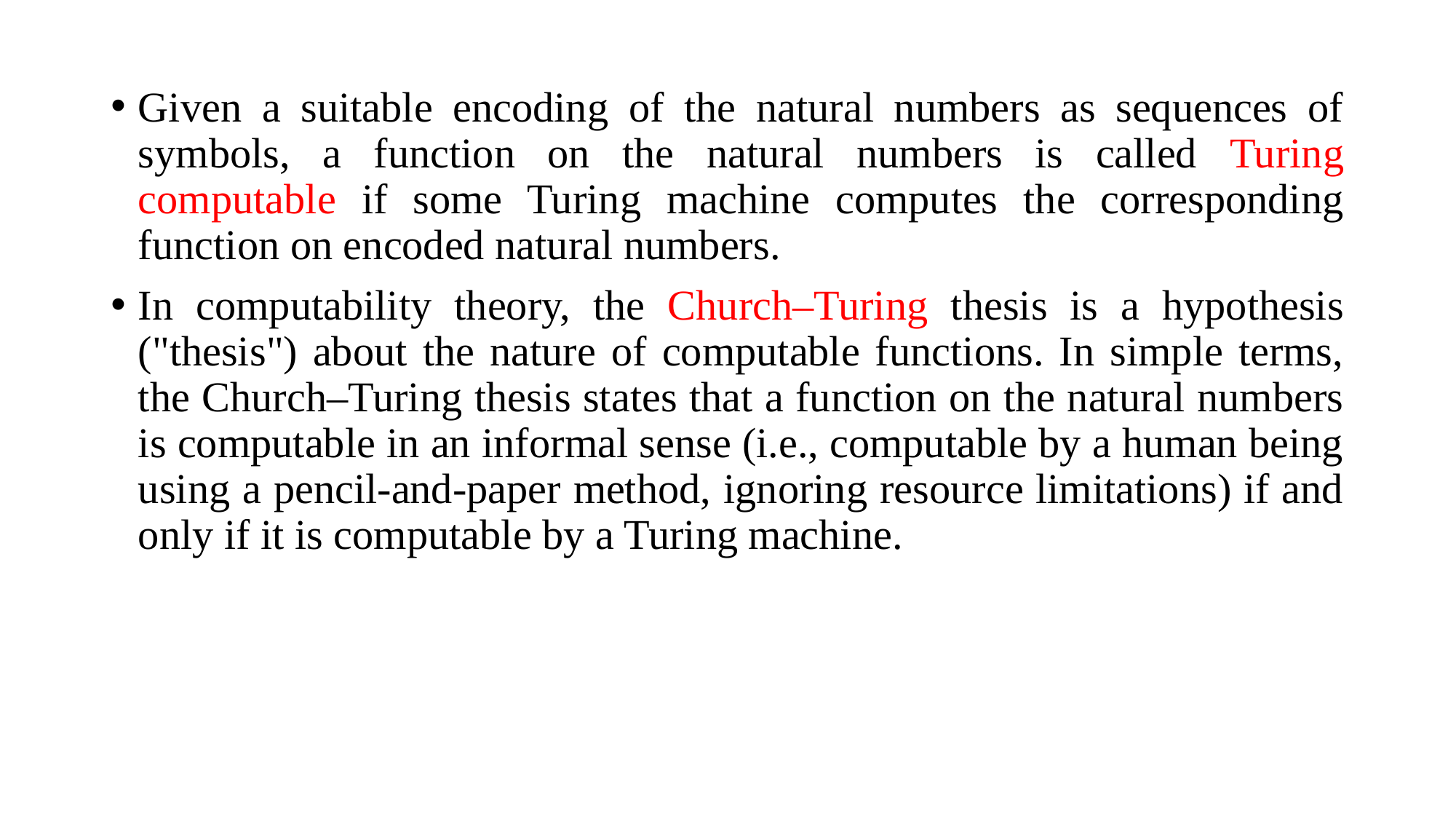

Given a suitable encoding of the natural numbers as sequences of symbols, a function on the natural numbers is called Turing computable if some Turing machine computes the corresponding function on encoded natural numbers.
In computability theory, the Church–Turing thesis is a hypothesis ("thesis") about the nature of computable functions. In simple terms, the Church–Turing thesis states that a function on the natural numbers is computable in an informal sense (i.e., computable by a human being using a pencil-and-paper method, ignoring resource limitations) if and only if it is computable by a Turing machine.